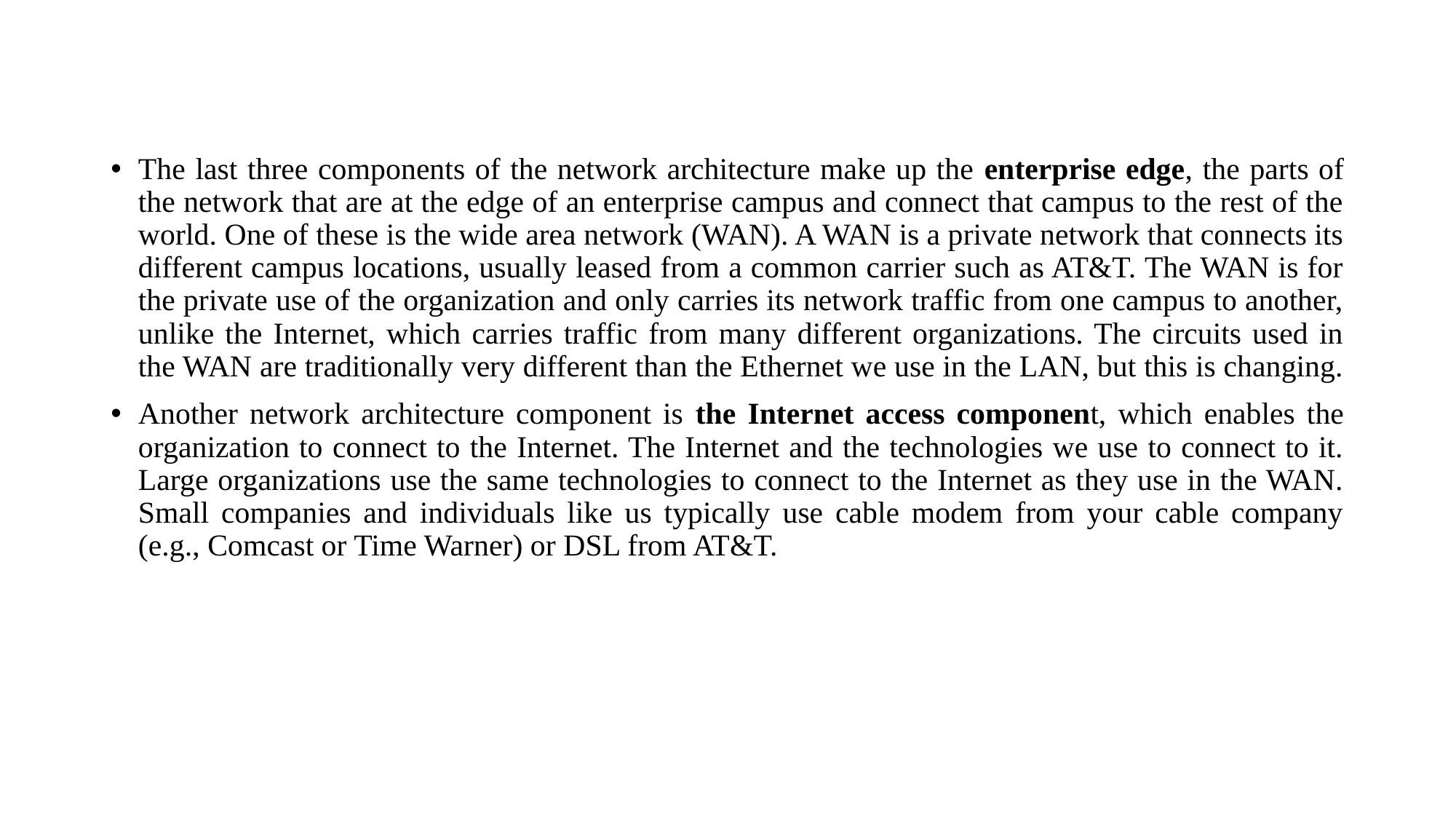

#
The last three components of the network architecture make up the enterprise edge, the parts of the network that are at the edge of an enterprise campus and connect that campus to the rest of the world. One of these is the wide area network (WAN). A WAN is a private network that connects its different campus locations, usually leased from a common carrier such as AT&T. The WAN is for the private use of the organization and only carries its network traffic from one campus to another, unlike the Internet, which carries traffic from many different organizations. The circuits used in the WAN are traditionally very different than the Ethernet we use in the LAN, but this is changing.
Another network architecture component is the Internet access component, which enables the organization to connect to the Internet. The Internet and the technologies we use to connect to it. Large organizations use the same technologies to connect to the Internet as they use in the WAN. Small companies and individuals like us typically use cable modem from your cable company (e.g., Comcast or Time Warner) or DSL from AT&T.